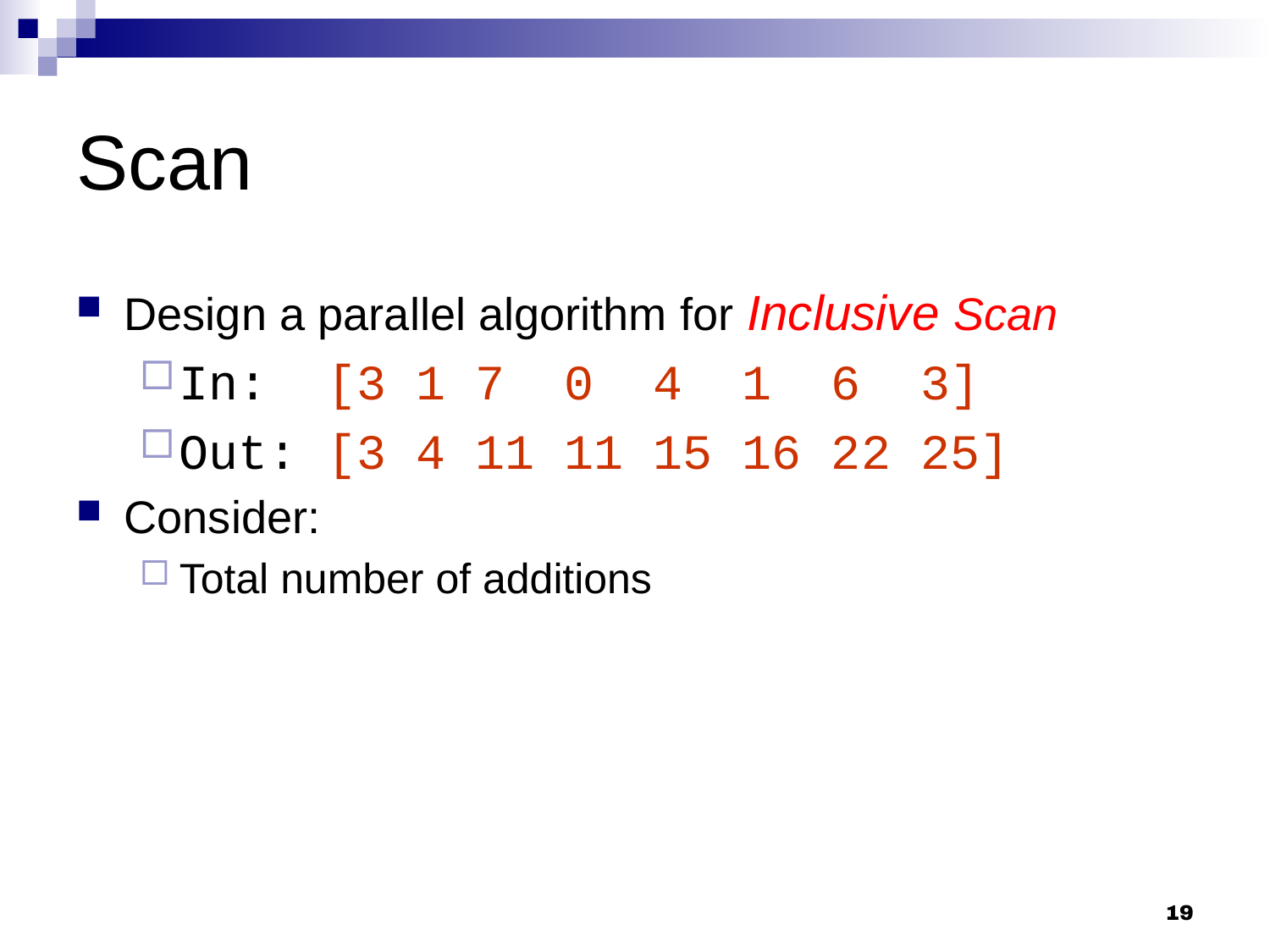

# Scan
Design a parallel algorithm for Inclusive Scan
In:  [3 1 7  0  4  1  6  3]
Out: [3 4 11 11 15 16 22 25]
Consider:
Total number of additions
19